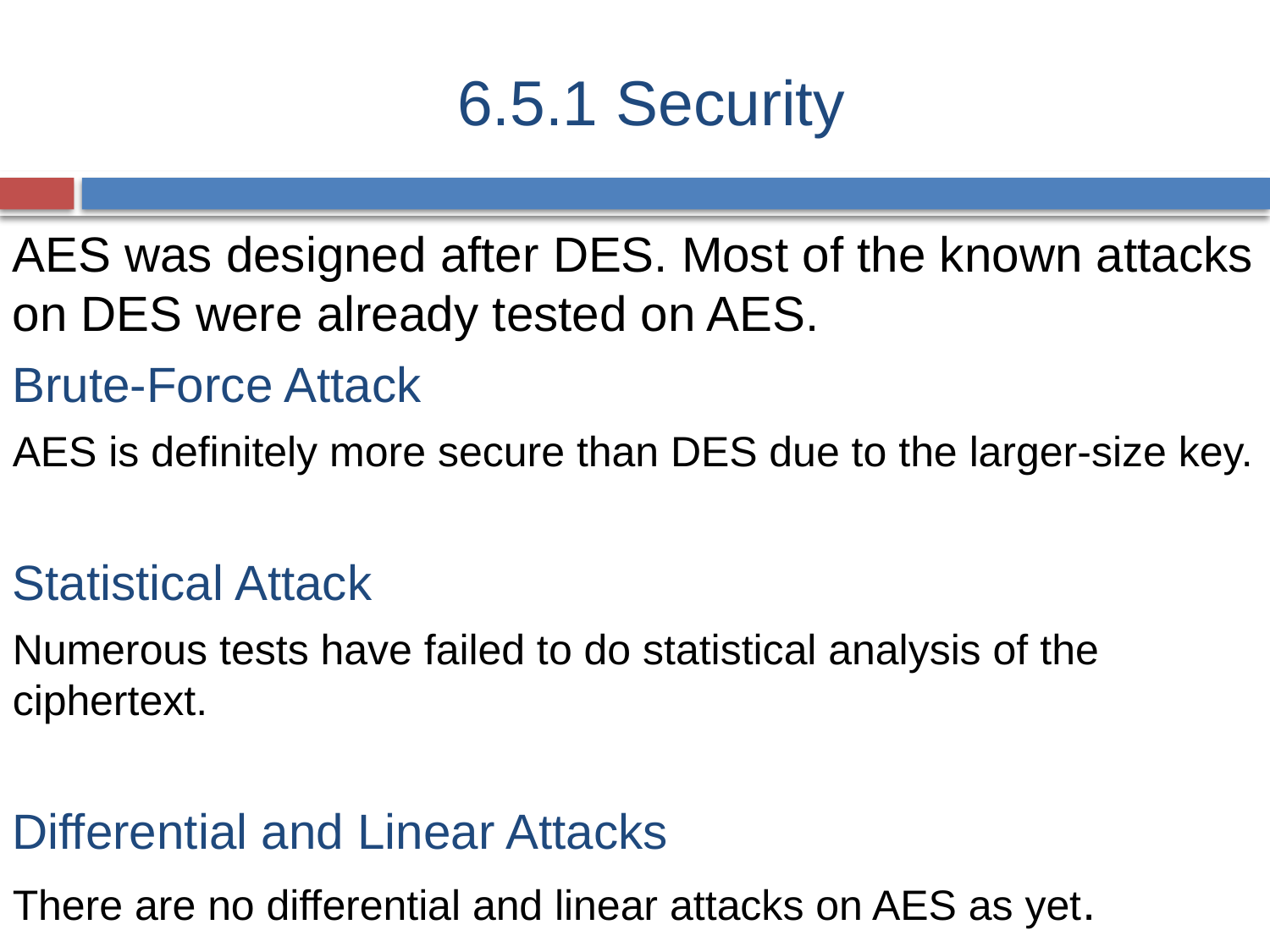

# 6.5.1 Security
AES was designed after DES. Most of the known attacks on DES were already tested on AES.
Brute-Force Attack
AES is definitely more secure than DES due to the larger-size key.

Statistical Attack
Numerous tests have failed to do statistical analysis of the ciphertext.

Differential and Linear Attacks
There are no differential and linear attacks on AES as yet.